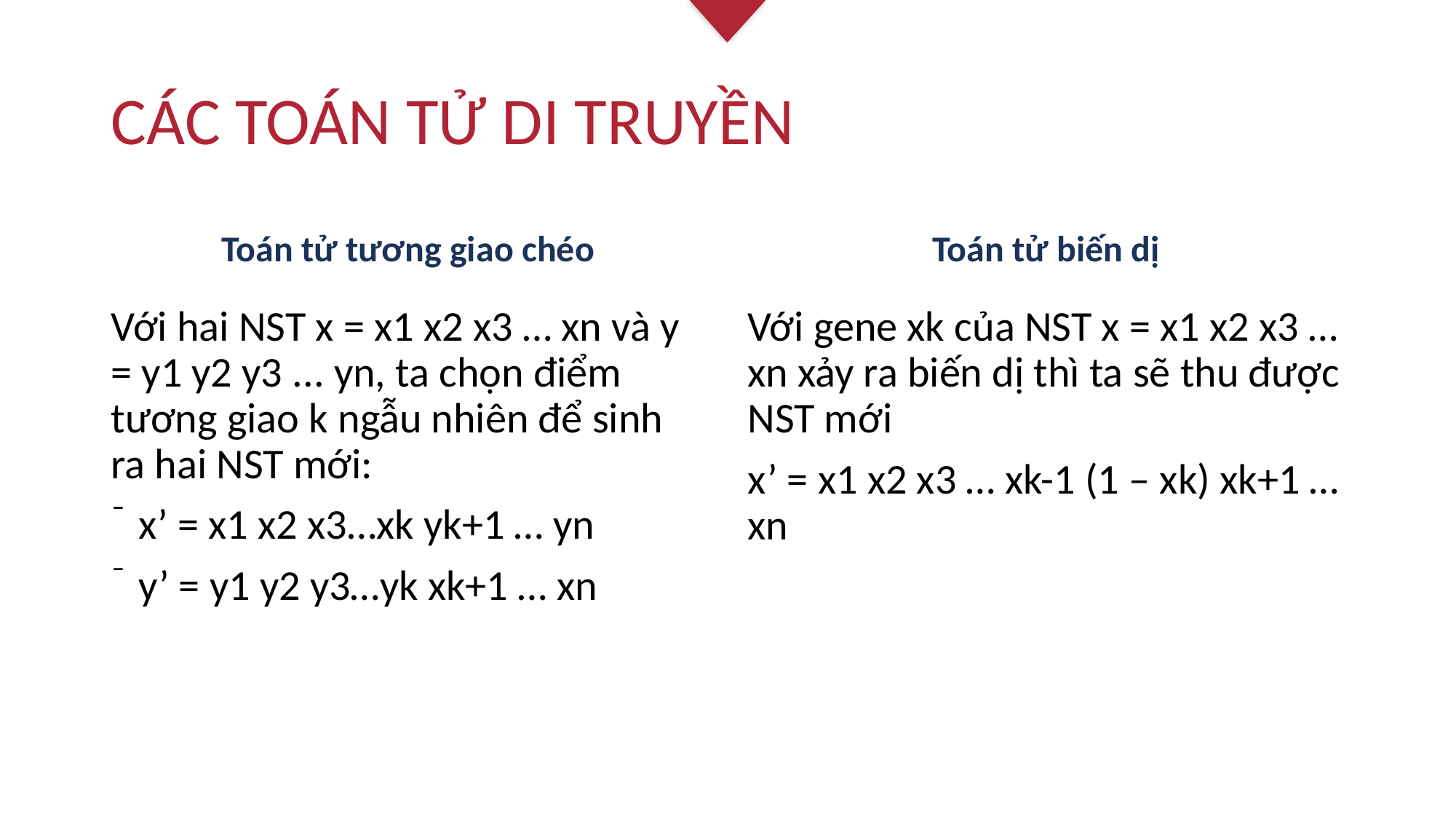

# CÁC TOÁN TỬ DI TRUYỀN
Toán tử tương giao chéo
Toán tử biến dị
Với hai NST x = x1 x2 x3 … xn và y = y1 y2 y3 ... yn, ta chọn điểm tương giao k ngẫu nhiên để sinh ra hai NST mới:
x’ = x1 x2 x3…xk yk+1 … yn
y’ = y1 y2 y3…yk xk+1 … xn
Với gene xk của NST x = x1 x2 x3 … xn xảy ra biến dị thì ta sẽ thu được NST mới
x’ = x1 x2 x3 … xk-1 (1 – xk) xk+1 … xn